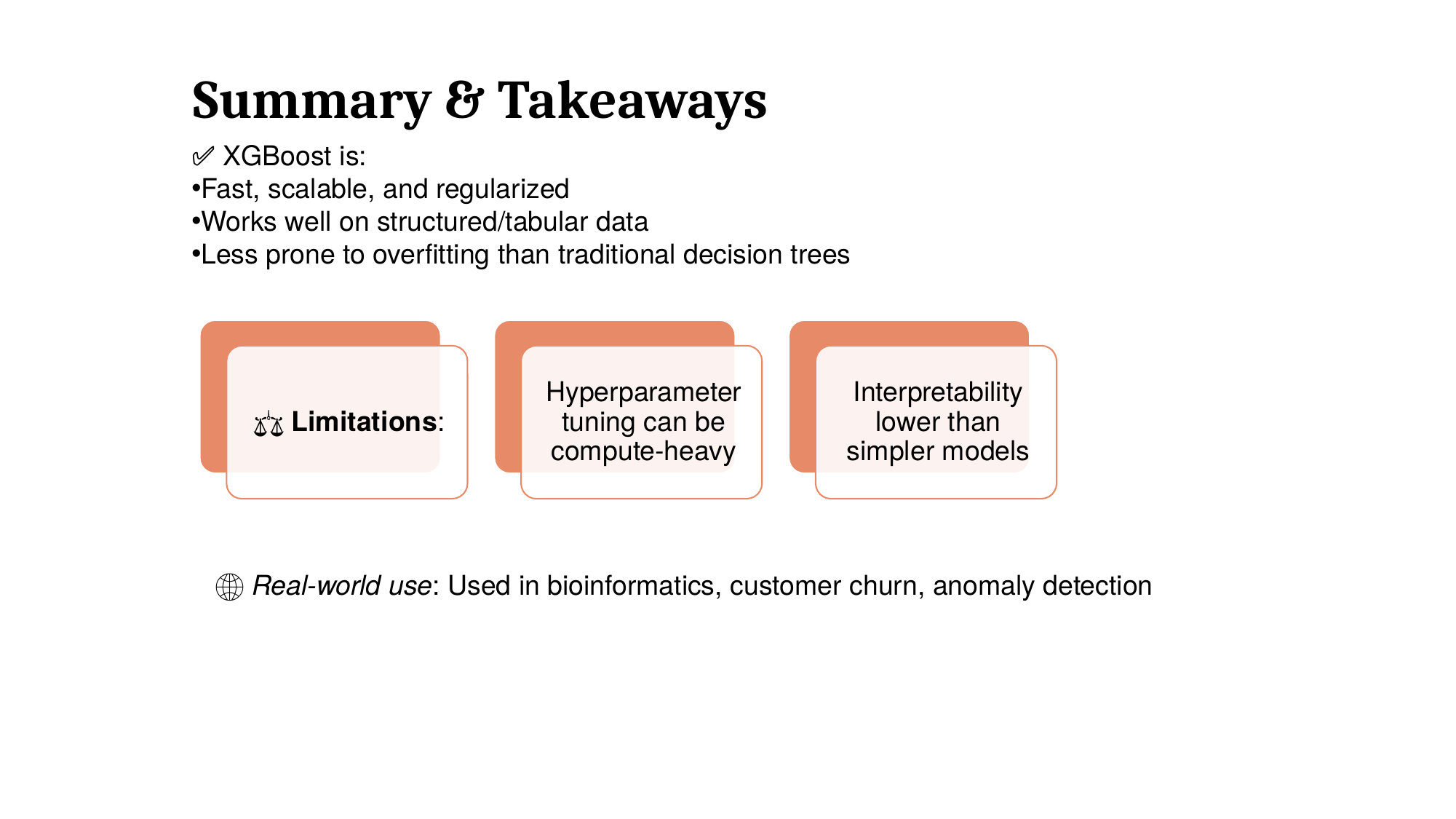

# Summary & Takeaways
✅ XGBoost is:
Fast, scalable, and regularized
Works well on structured/tabular data
Less prone to overfitting than traditional decision trees
⚖️ Limitations:
Hyperparameter tuning can be compute-heavy
Interpretability lower than simpler models
🌐 Real-world use: Used in bioinformatics, customer churn, anomaly detection